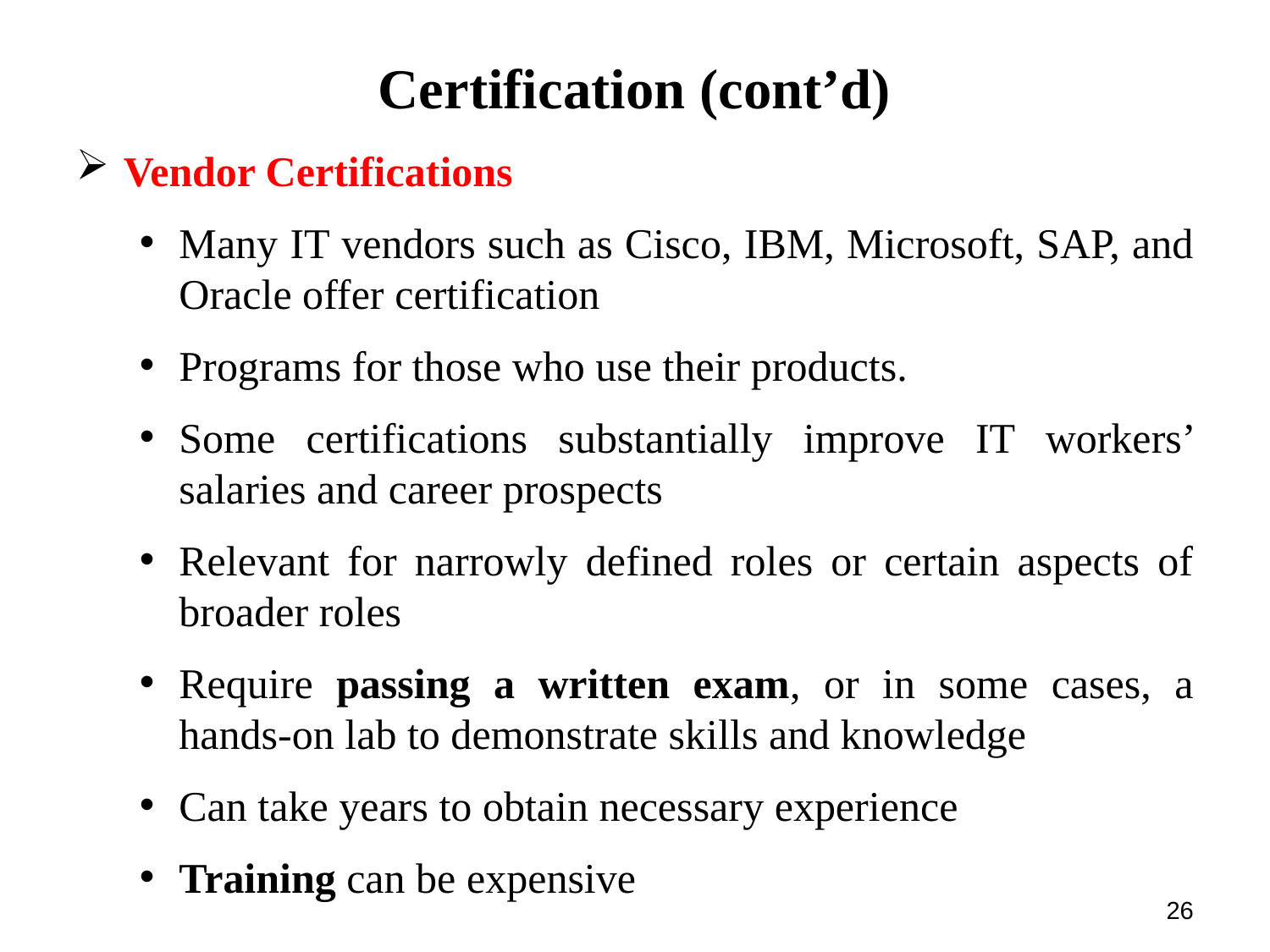

# Certification (cont’d)
Vendor Certifications
Many IT vendors such as Cisco, IBM, Microsoft, SAP, and Oracle offer certification
Programs for those who use their products.
Some certifications substantially improve IT workers’ salaries and career prospects
Relevant for narrowly defined roles or certain aspects of broader roles
Require passing a written exam, or in some cases, a hands-on lab to demonstrate skills and knowledge
Can take years to obtain necessary experience
Training can be expensive
26